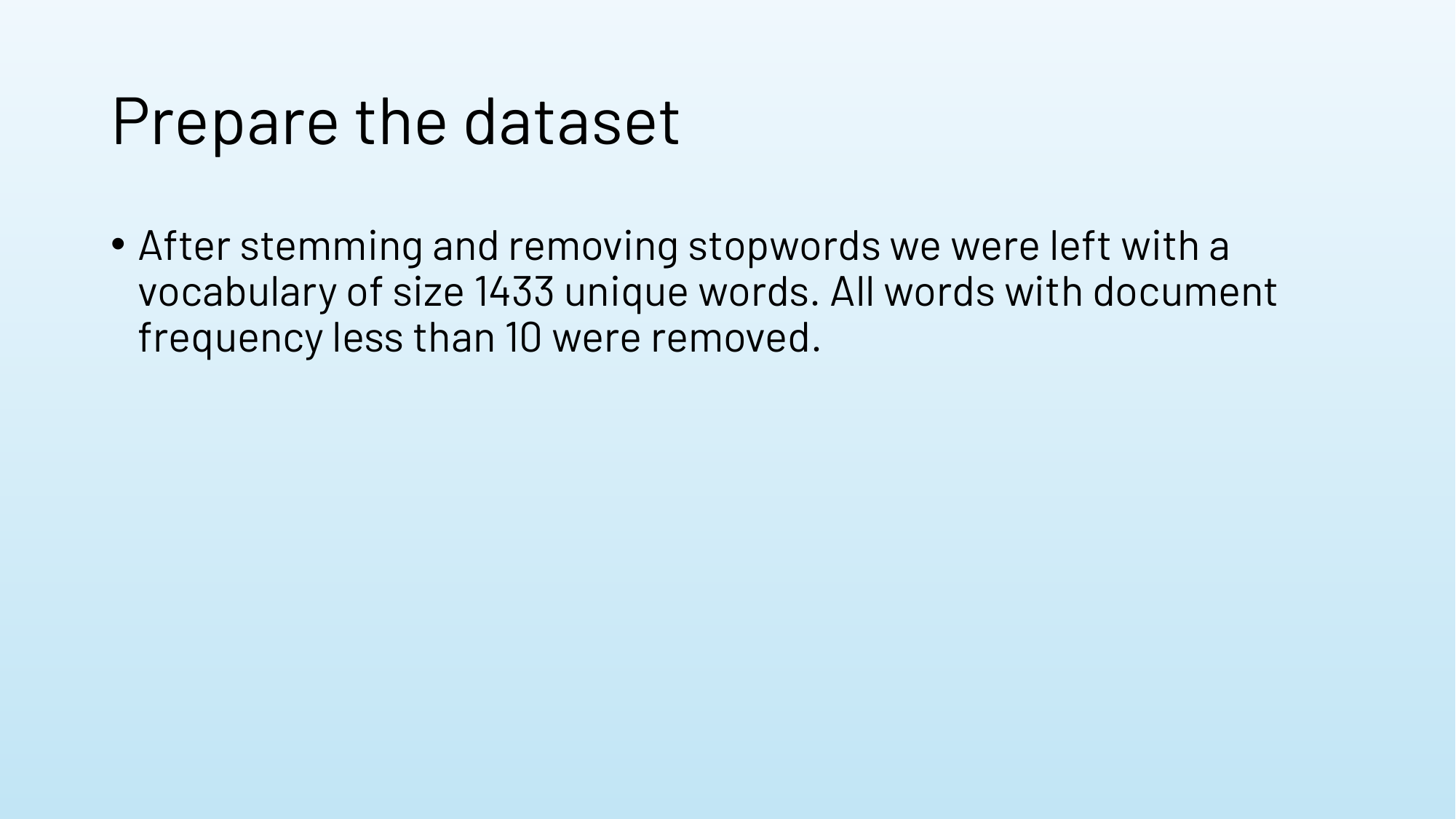

# Prepare the dataset
After stemming and removing stopwords we were left with a vocabulary of size 1433 unique words. All words with document frequency less than 10 were removed.